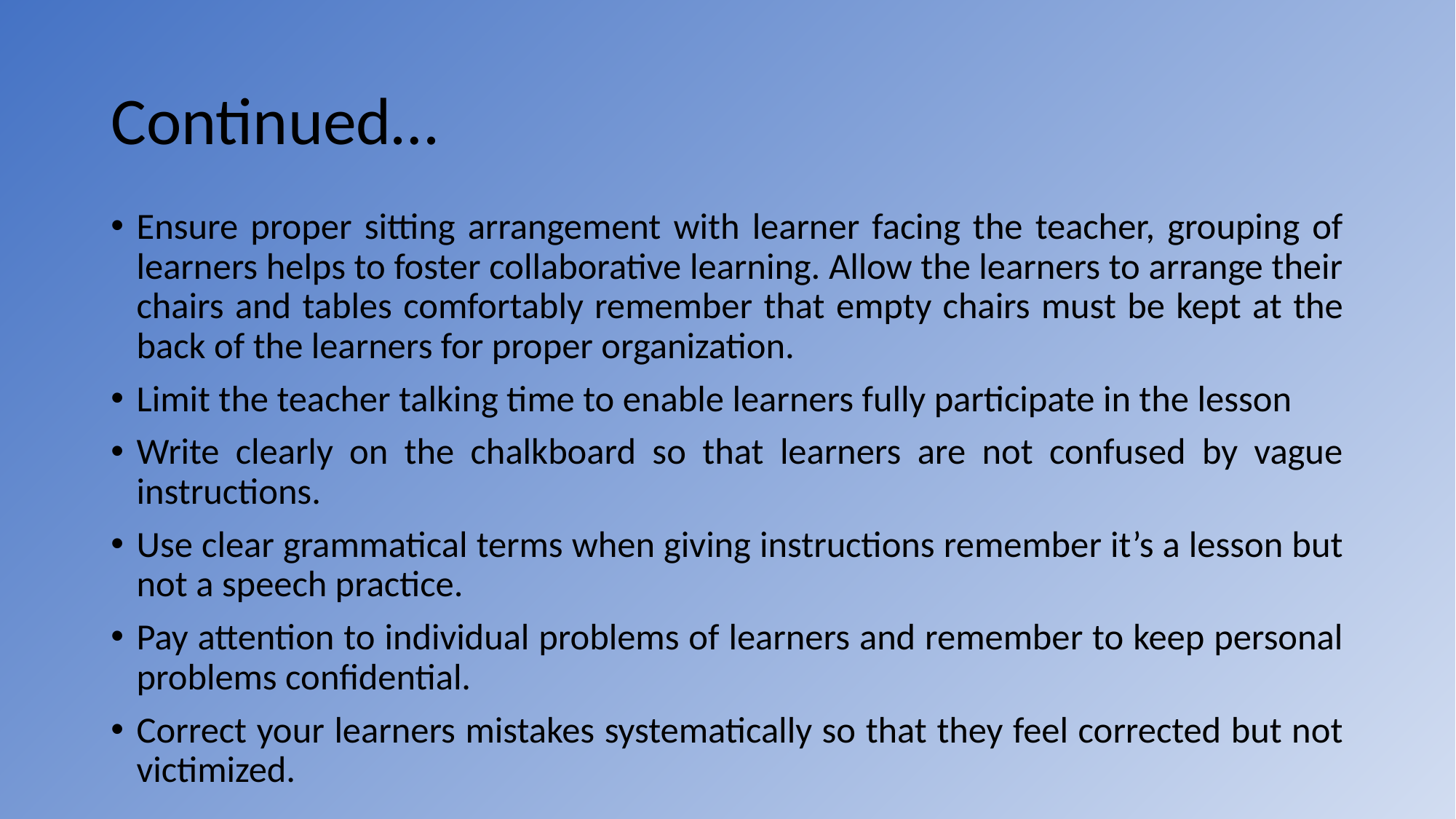

# Continued…
Ensure proper sitting arrangement with learner facing the teacher, grouping of learners helps to foster collaborative learning. Allow the learners to arrange their chairs and tables comfortably remember that empty chairs must be kept at the back of the learners for proper organization.
Limit the teacher talking time to enable learners fully participate in the lesson
Write clearly on the chalkboard so that learners are not confused by vague instructions.
Use clear grammatical terms when giving instructions remember it’s a lesson but not a speech practice.
Pay attention to individual problems of learners and remember to keep personal problems confidential.
Correct your learners mistakes systematically so that they feel corrected but not victimized.